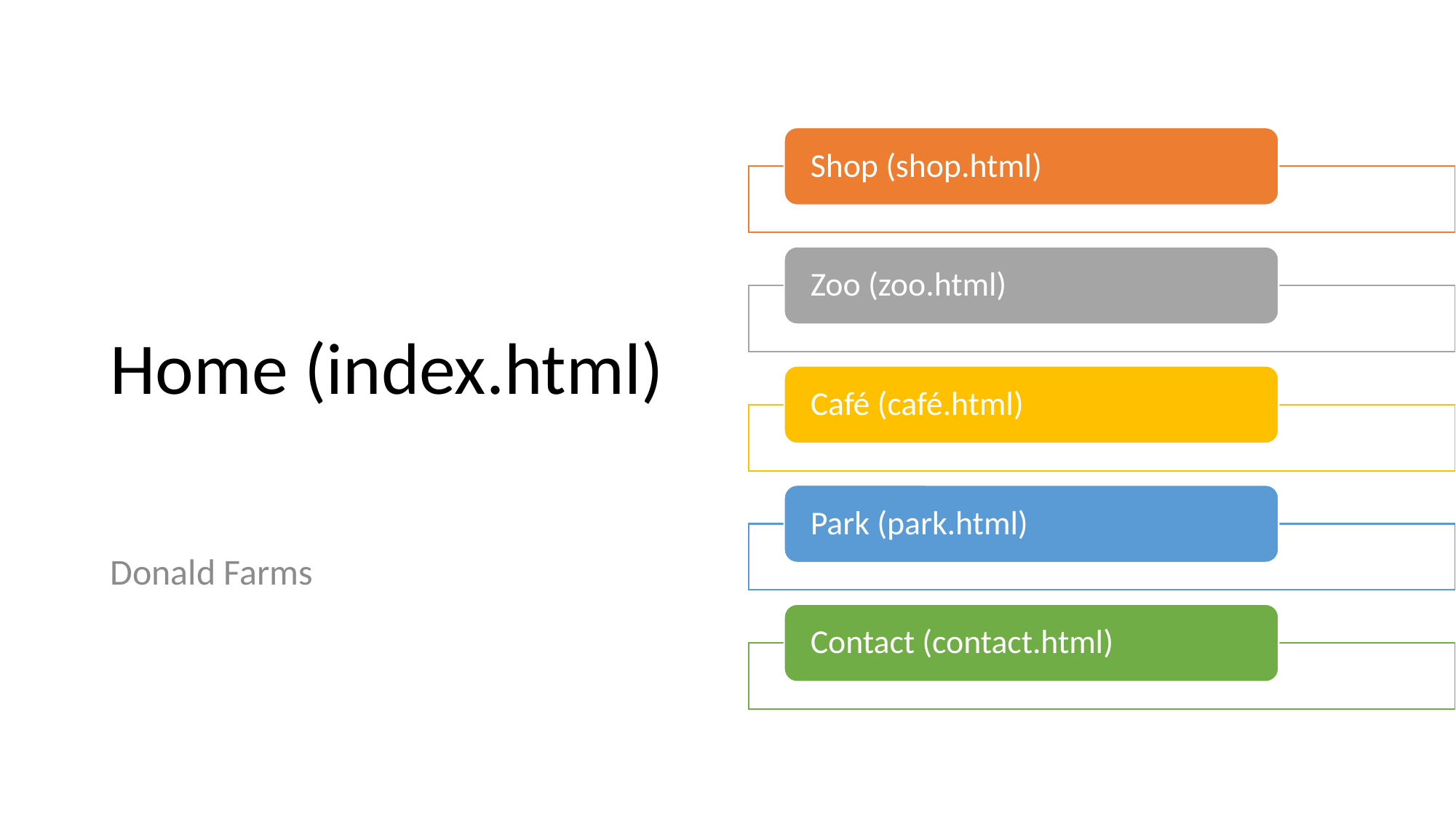

Shop (shop.html)
Zoo (zoo.html)
Café (café.html)
Park (park.html)
Contact (contact.html)
# Home (index.html)
Donald Farms